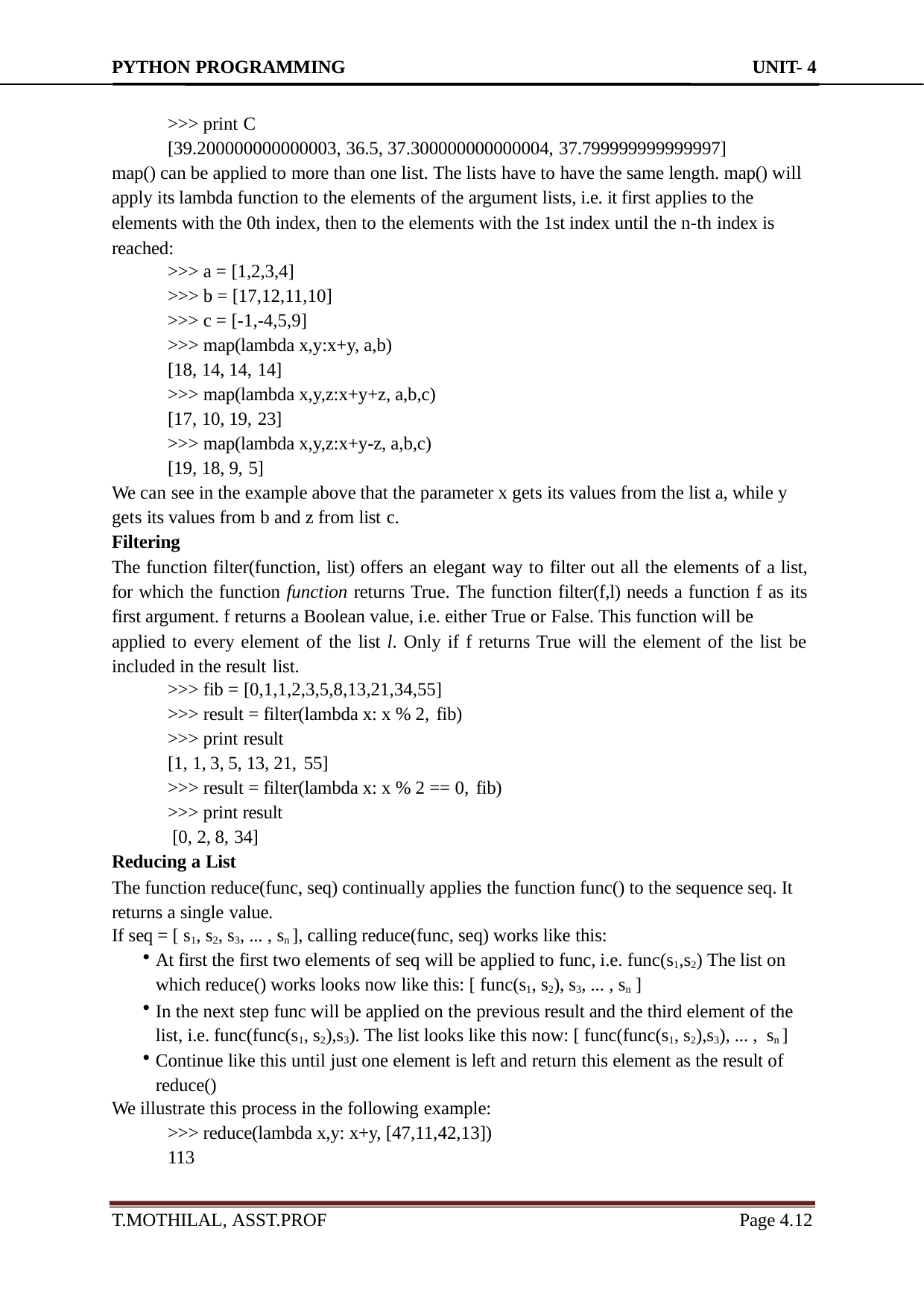

PYTHON PROGRAMMING	UNIT- 4

>>> print C
[39.200000000000003, 36.5, 37.300000000000004, 37.799999999999997]
map() can be applied to more than one list. The lists have to have the same length. map() will  apply its lambda function to the elements of the argument lists, i.e. it first applies to the
elements with the 0th index, then to the elements with the 1st index until the n-th index is  reached:
>>> a = [1,2,3,4]
>>> b = [17,12,11,10]
>>> c = [-1,-4,5,9]
>>> map(lambda x,y:x+y, a,b)  [18, 14, 14, 14]
>>> map(lambda x,y,z:x+y+z, a,b,c)  [17, 10, 19, 23]
>>> map(lambda x,y,z:x+y-z, a,b,c)  [19, 18, 9, 5]
We can see in the example above that the parameter x gets its values from the list a, while y  gets its values from b and z from list c.
Filtering
The function filter(function, list) offers an elegant way to filter out all the elements of a list,  for which the function function returns True. The function filter(f,l) needs a function f as its  first argument. f returns a Boolean value, i.e. either True or False. This function will be
applied to every element of the list l. Only if f returns True will the element of the list be  included in the result list.
>>> fib = [0,1,1,2,3,5,8,13,21,34,55]
>>> result = filter(lambda x: x % 2, fib)
>>> print result
[1, 1, 3, 5, 13, 21, 55]
>>> result = filter(lambda x: x % 2 == 0, fib)
>>> print result  [0, 2, 8, 34]
Reducing a List
The function reduce(func, seq) continually applies the function func() to the sequence seq. It  returns a single value.
If seq = [ s1, s2, s3, ... , sn ], calling reduce(func, seq) works like this:
At first the first two elements of seq will be applied to func, i.e. func(s1,s2) The list on  which reduce() works looks now like this: [ func(s1, s2), s3, ... , sn ]
In the next step func will be applied on the previous result and the third element of the  list, i.e. func(func(s1, s2),s3). The list looks like this now: [ func(func(s1, s2),s3), ... , sn ]
Continue like this until just one element is left and return this element as the result of  reduce()
We illustrate this process in the following example:
>>> reduce(lambda x,y: x+y, [47,11,42,13])  113
T.MOTHILAL, ASST.PROF
Page 4.12